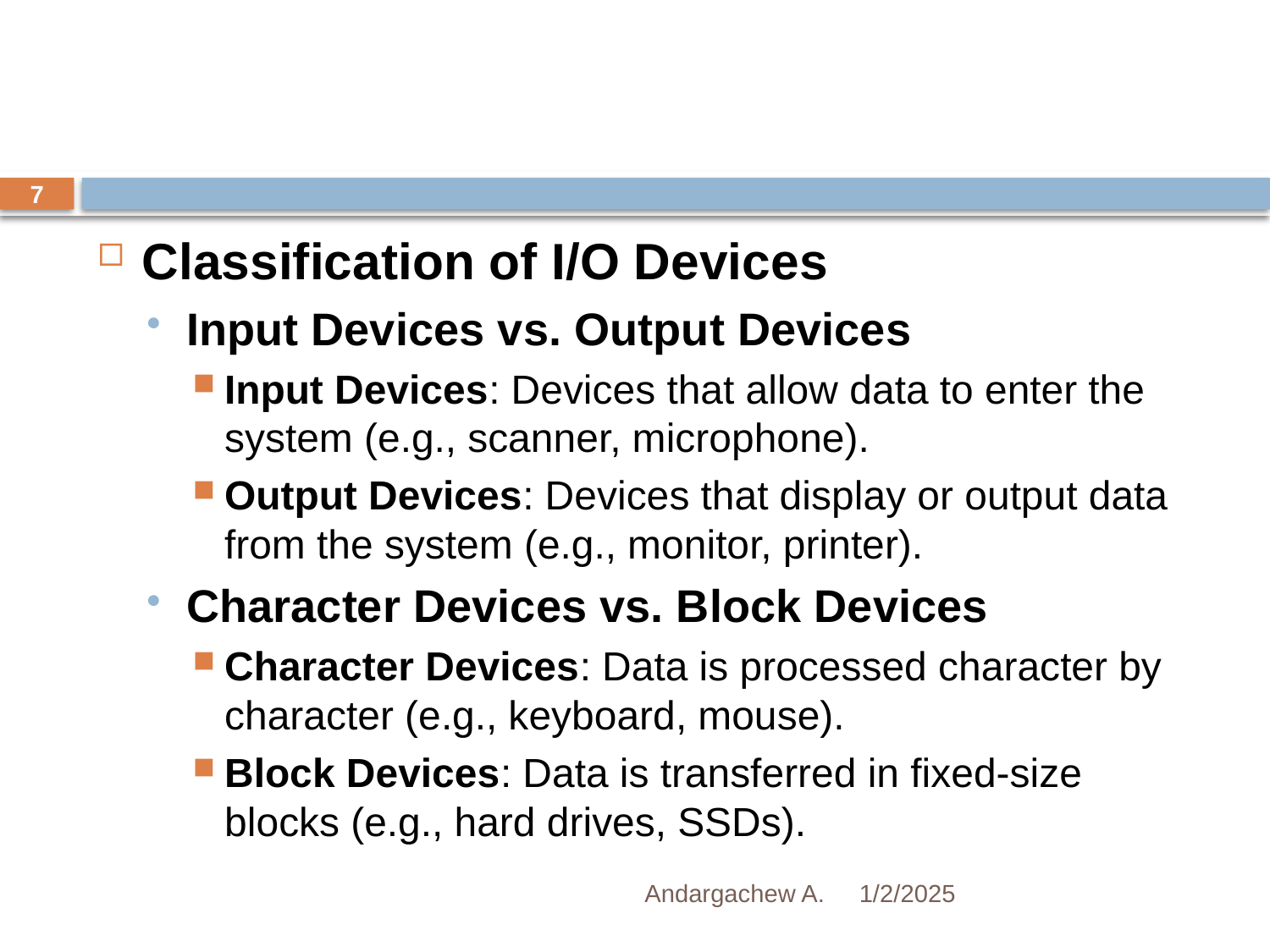

#
7
Classification of I/O Devices
Input Devices vs. Output Devices
Input Devices: Devices that allow data to enter the system (e.g., scanner, microphone).
Output Devices: Devices that display or output data from the system (e.g., monitor, printer).
Character Devices vs. Block Devices
Character Devices: Data is processed character by character (e.g., keyboard, mouse).
Block Devices: Data is transferred in fixed-size blocks (e.g., hard drives, SSDs).
Andargachew A.
1/2/2025